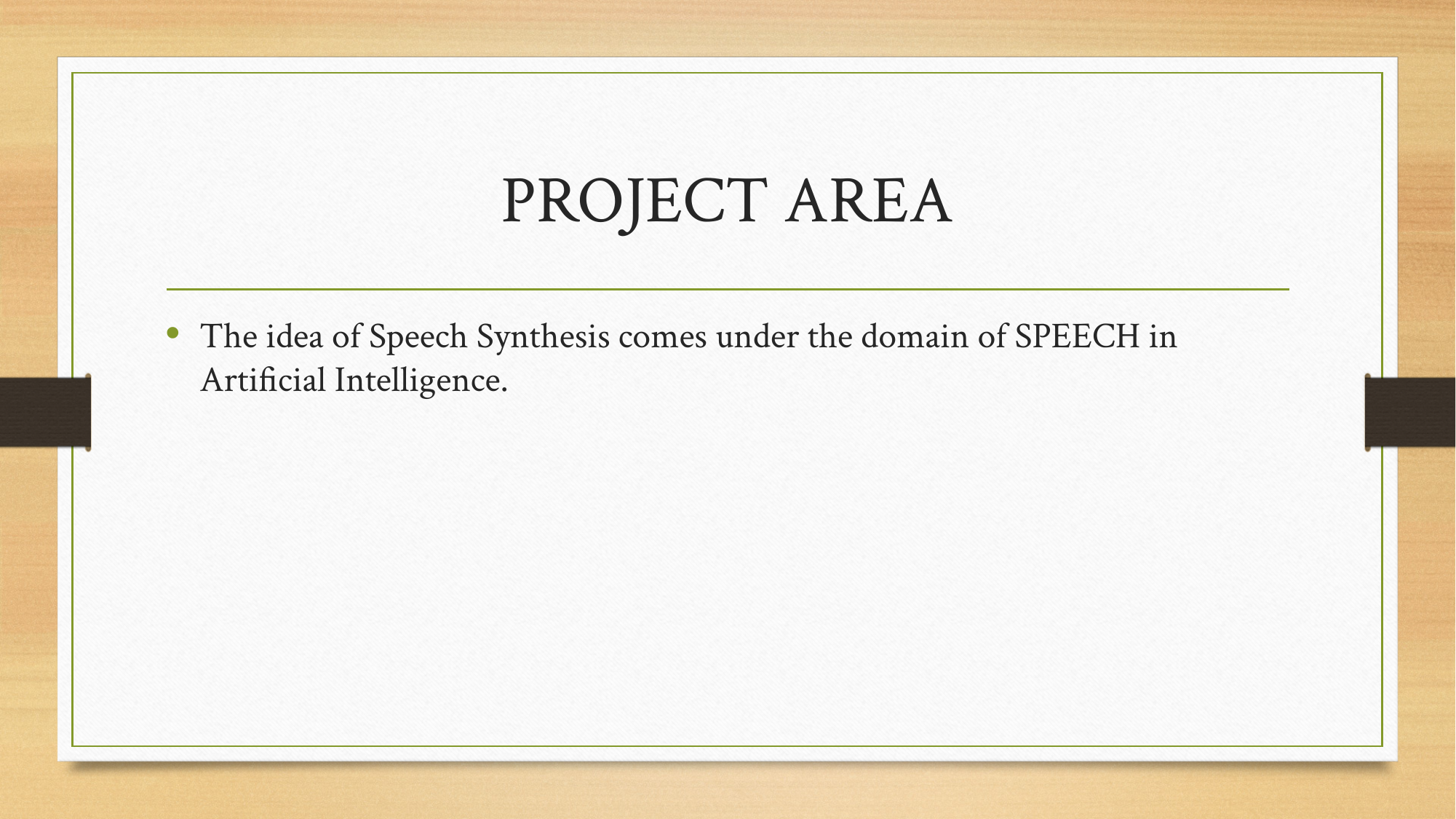

# PROJECT AREA
The idea of Speech Synthesis comes under the domain of SPEECH in Artificial Intelligence.